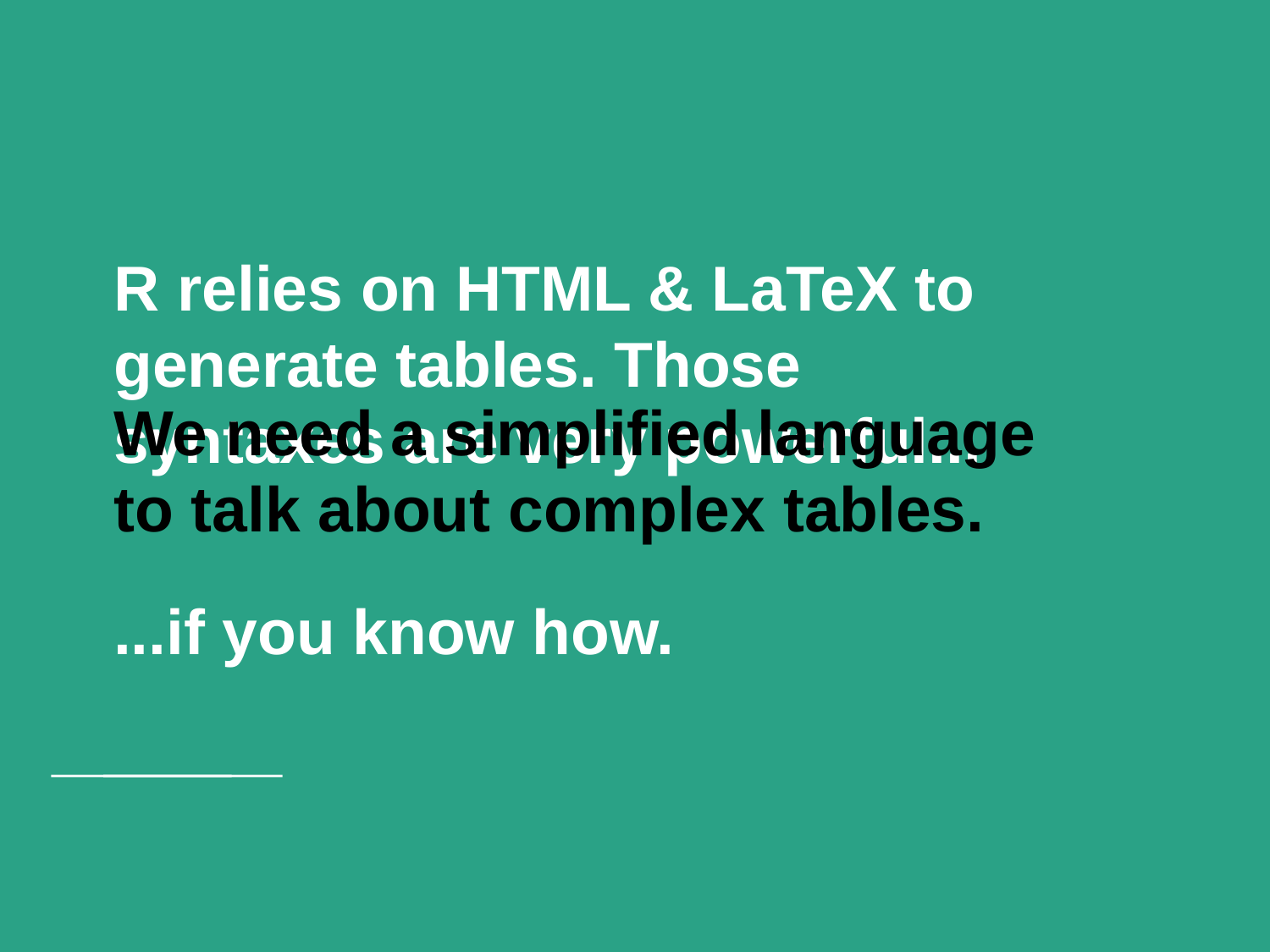

# R relies on HTML & LaTeX to generate tables. Those syntaxes are very powerful...
We need a simplified language to talk about complex tables.
...if you know how.